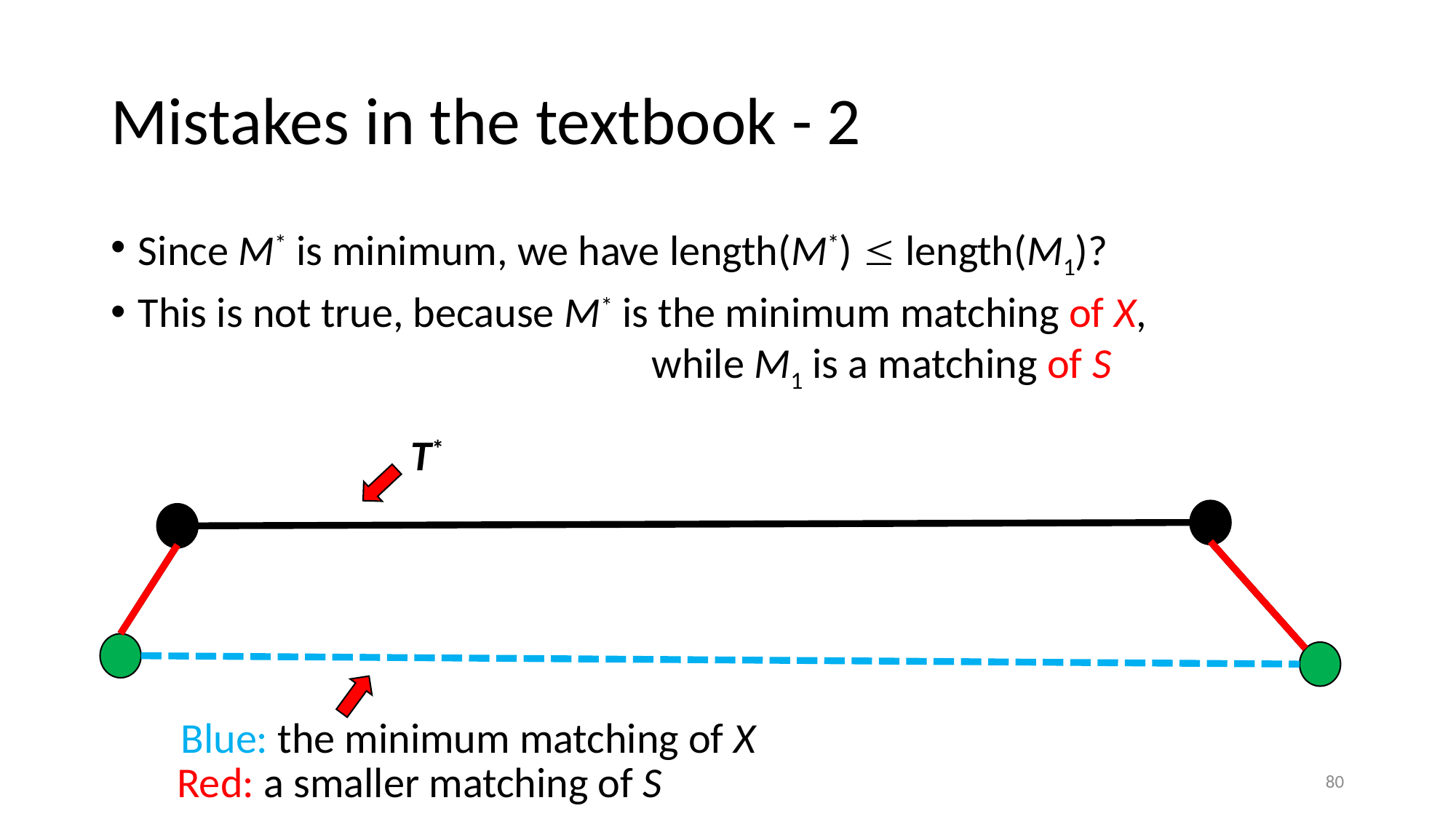

# Mistakes in the textbook - 2
Since M* is minimum, we have length(M*) ≤ length(M1)?
This is not true, because M* is the minimum matching of X,
	while M1 is a matching of S

T*

Blue: the minimum matching of X
Red: a smaller matching of S
80